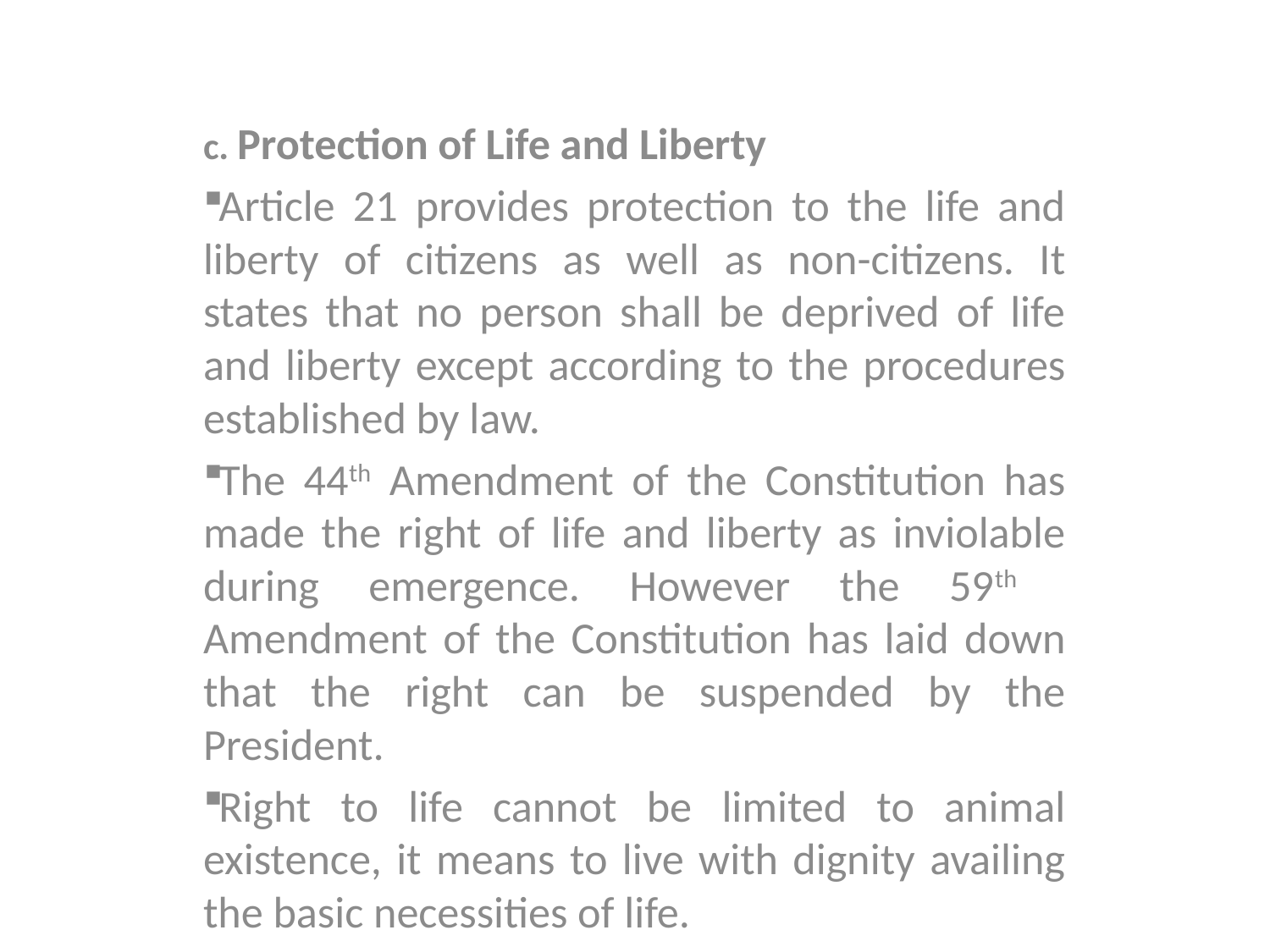

c. Protection of Life and Liberty
Article 21 provides protection to the life and liberty of citizens as well as non-citizens. It states that no person shall be deprived of life and liberty except according to the procedures established by law.
The 44th Amendment of the Constitution has made the right of life and liberty as inviolable during emergence. However the 59th  Amendment of the Constitution has laid down that the right can be suspended by the President.
Right to life cannot be limited to animal existence, it means to live with dignity availing the basic necessities of life.